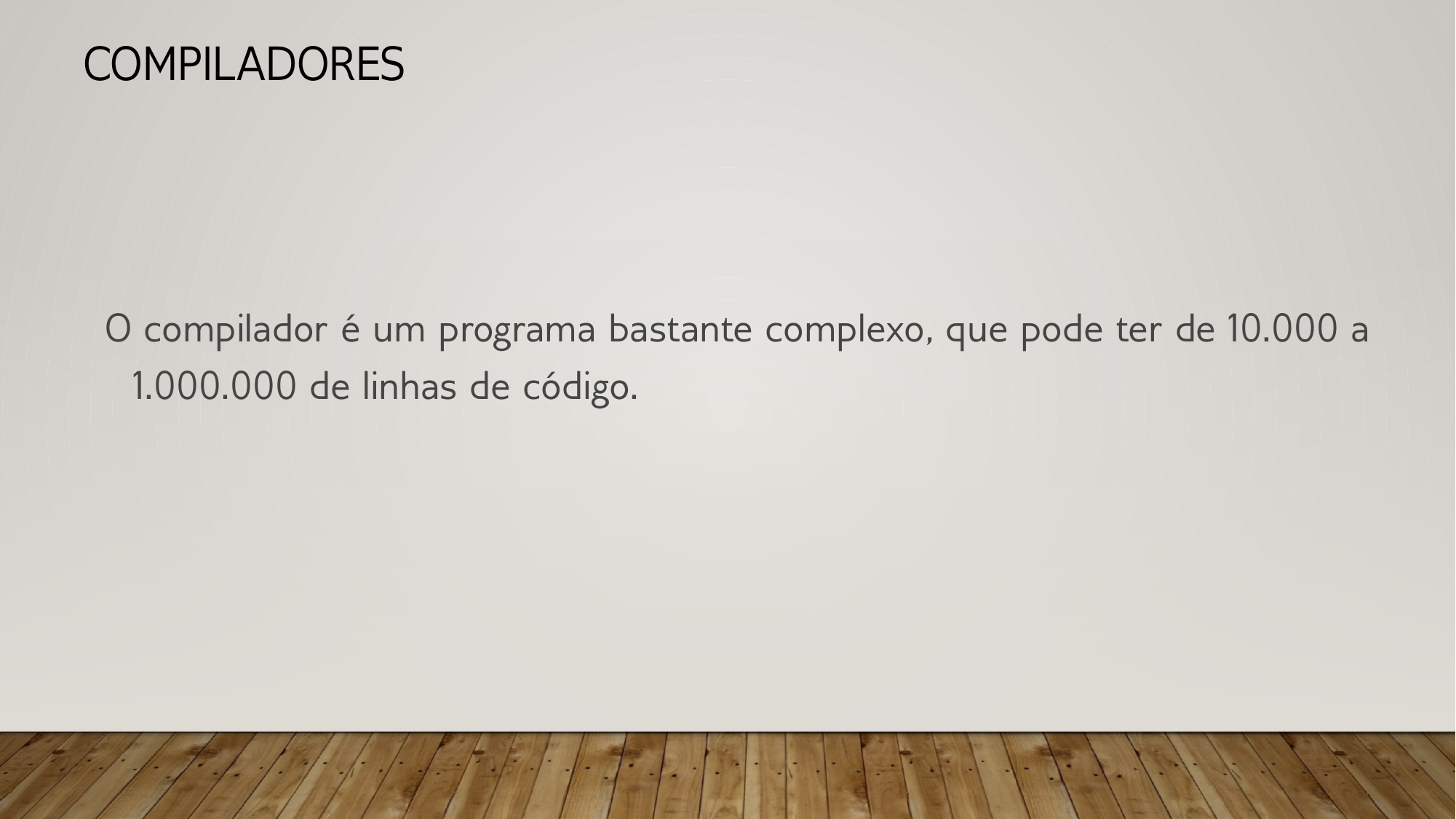

# Compiladores

O compilador é um programa bastante complexo, que pode ter de 10.000 a 1.000.000 de linhas de código.